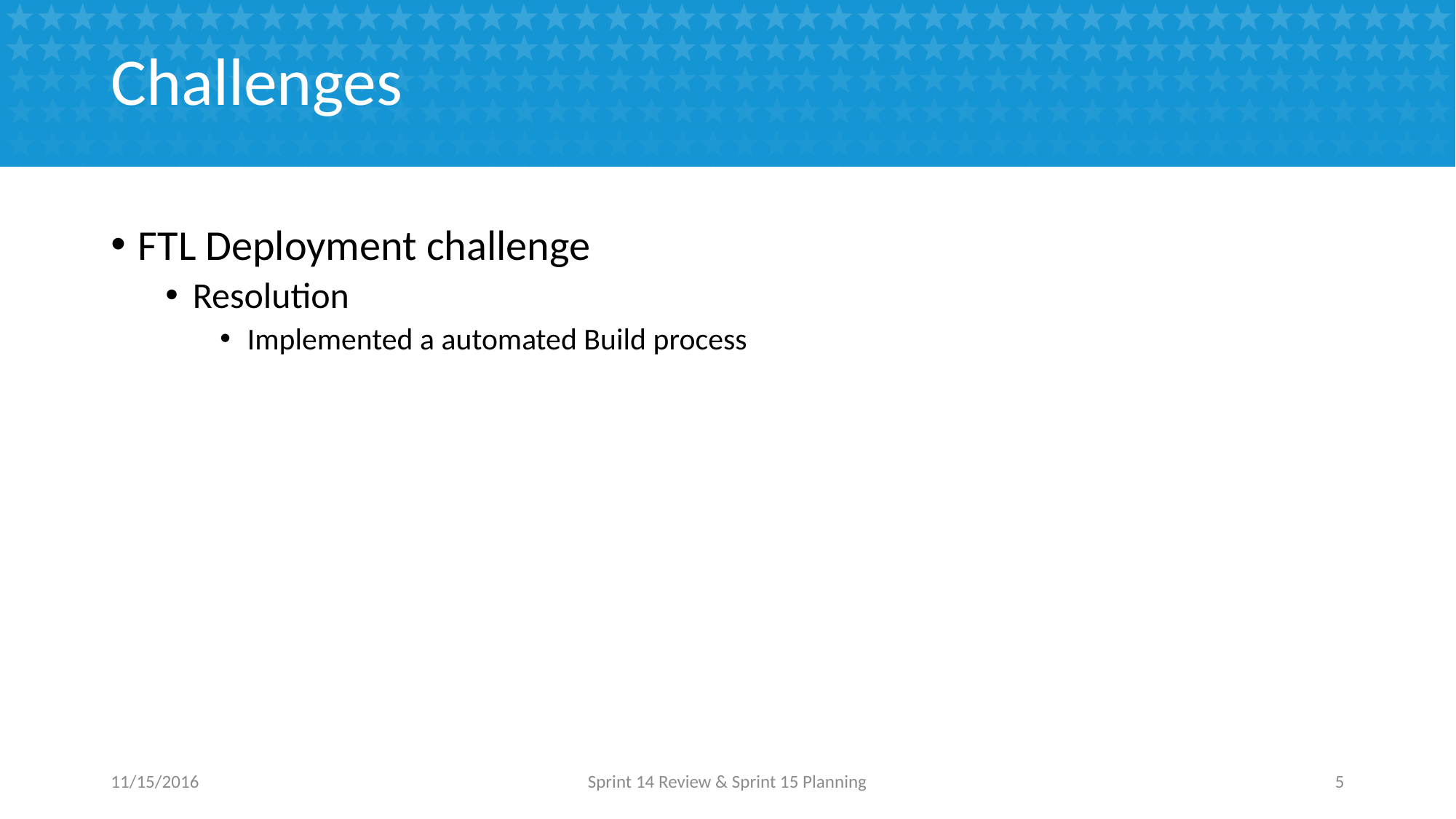

# Challenges
FTL Deployment challenge
Resolution
Implemented a automated Build process
11/15/2016
Sprint 14 Review & Sprint 15 Planning
5